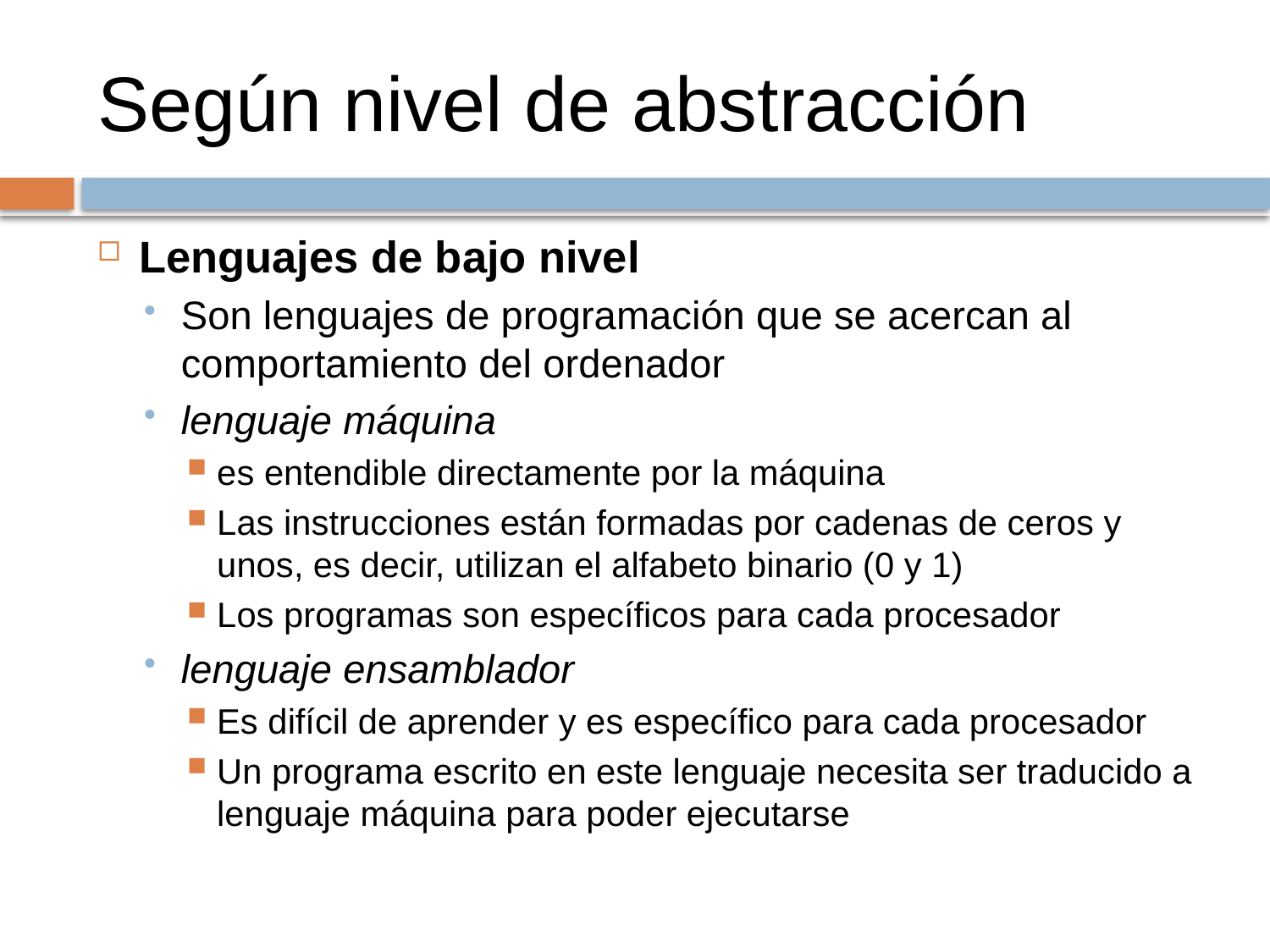

# Según nivel de abstracción
Lenguajes de bajo nivel
Son lenguajes de programación que se acercan al comportamiento del ordenador
lenguaje máquina
es entendible directamente por la máquina
Las instrucciones están formadas por cadenas de ceros y unos, es decir, utilizan el alfabeto binario (0 y 1)
Los programas son específicos para cada procesador
lenguaje ensamblador
Es difícil de aprender y es específico para cada procesador
Un programa escrito en este lenguaje necesita ser traducido a lenguaje máquina para poder ejecutarse